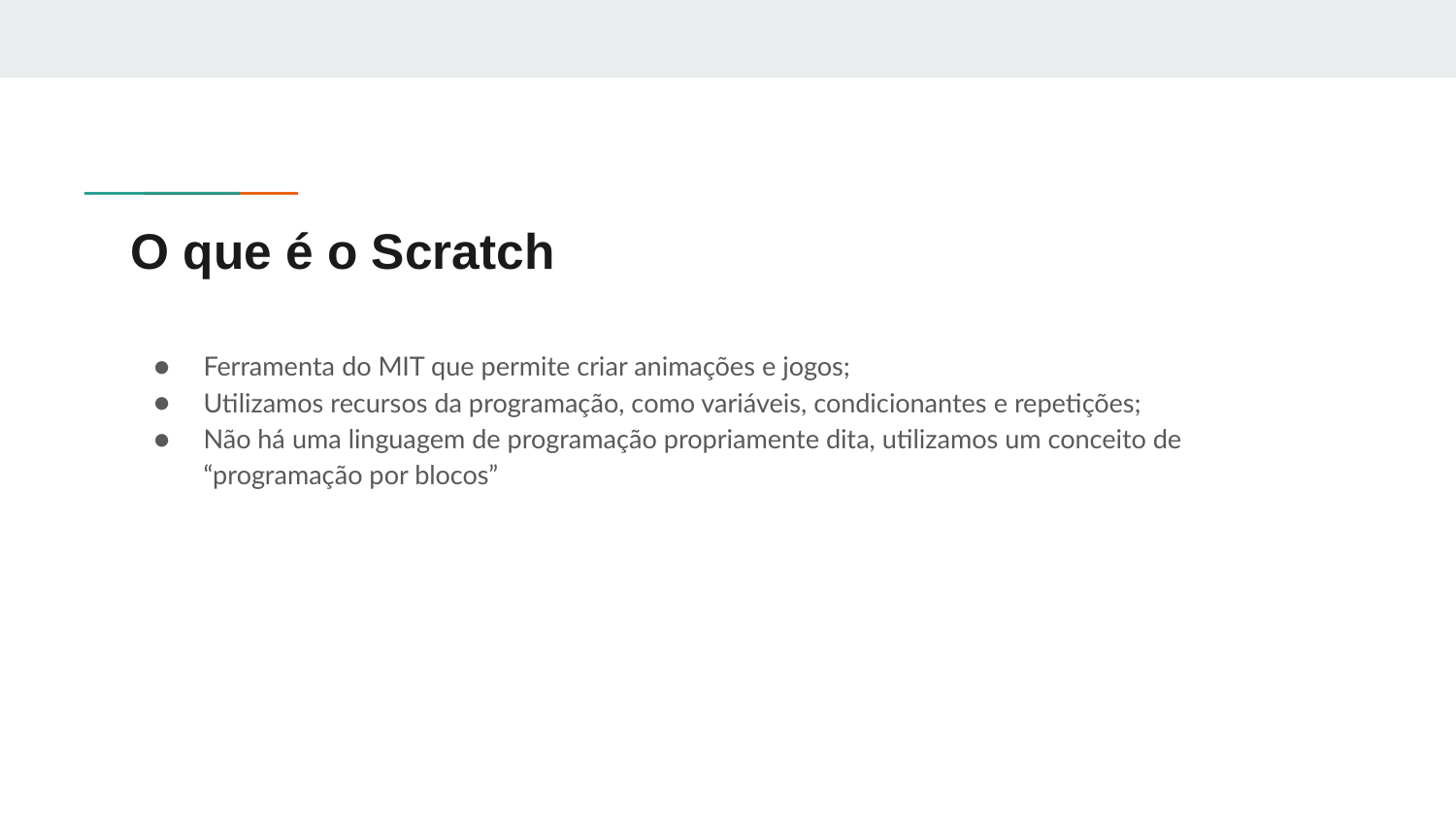

# O que é o Scratch
Ferramenta do MIT que permite criar animações e jogos;
Utilizamos recursos da programação, como variáveis, condicionantes e repetições;
Não há uma linguagem de programação propriamente dita, utilizamos um conceito de “programação por blocos”